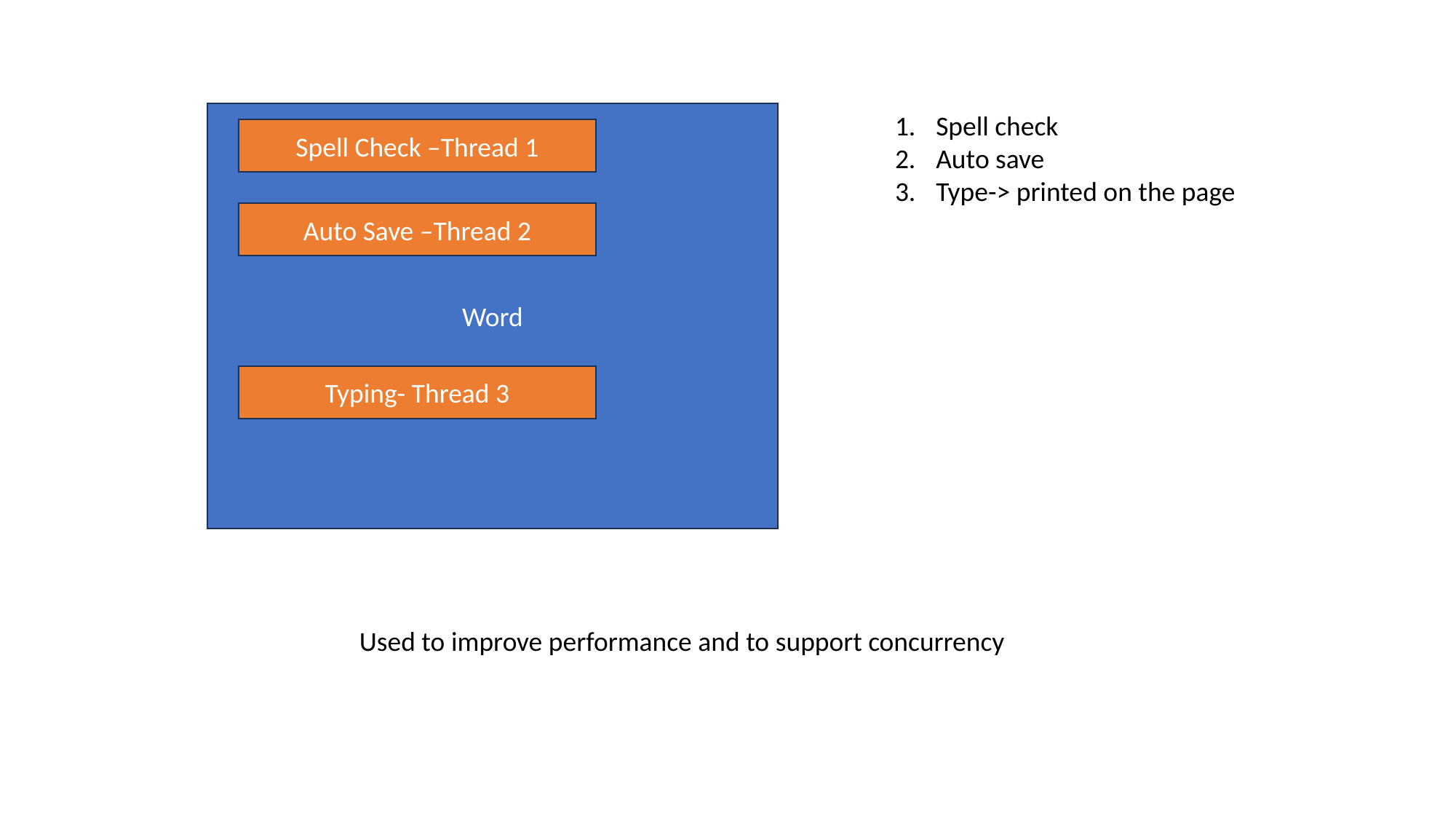

Word
Spell check
Auto save
Type-> printed on the page
Spell Check –Thread 1
Auto Save –Thread 2
Typing- Thread 3
Used to improve performance and to support concurrency